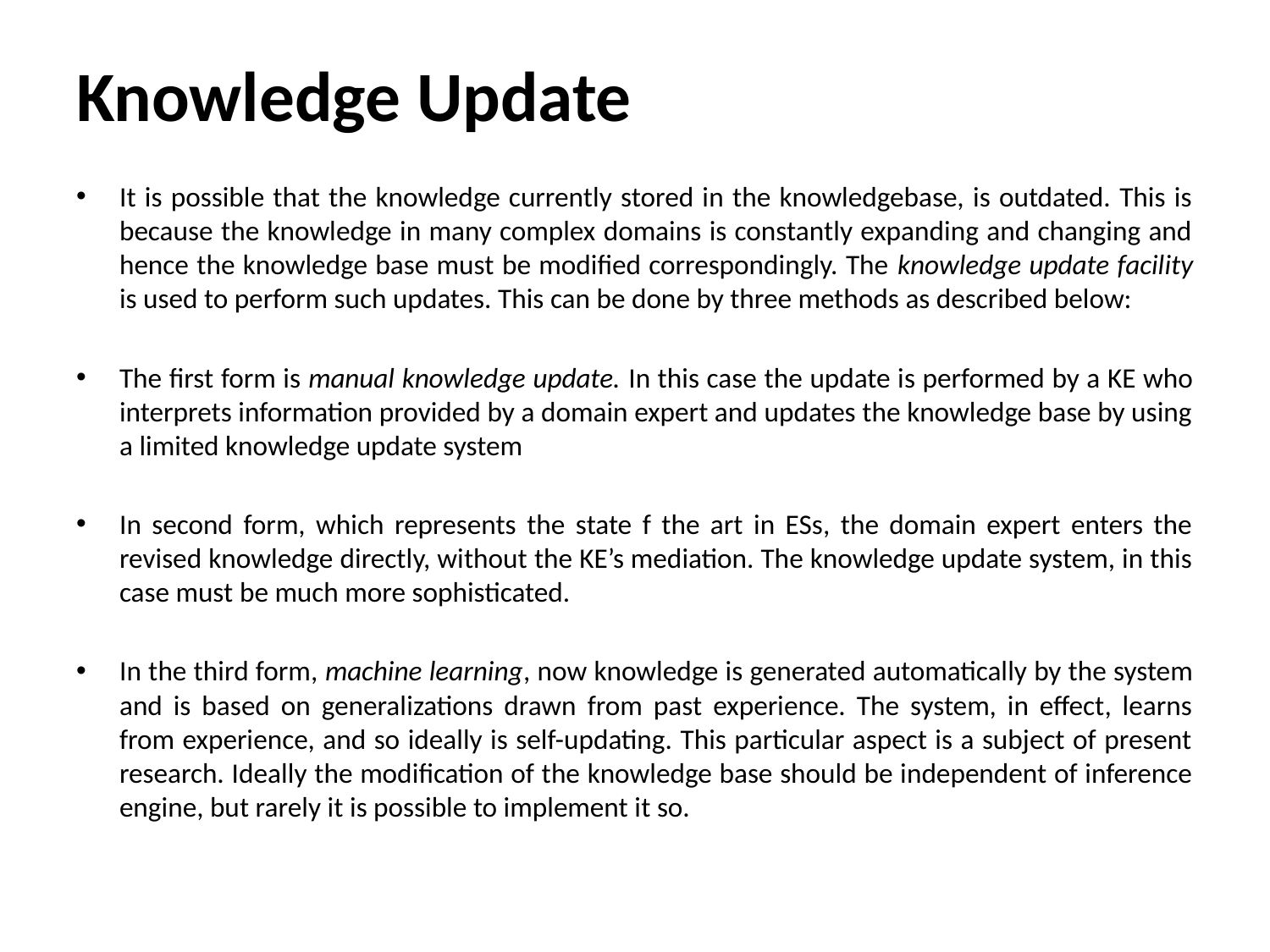

# Knowledge Update
It is possible that the knowledge currently stored in the knowledgebase, is outdated. This is because the knowledge in many complex domains is constantly expanding and changing and hence the knowledge base must be modified correspondingly. The knowledge update facility is used to perform such updates. This can be done by three methods as described below:

The first form is manual knowledge update. In this case the update is performed by a KE who interprets information provided by a domain expert and updates the knowledge base by using a limited knowledge update system

In second form, which represents the state f the art in ESs, the domain expert enters the revised knowledge directly, without the KE’s mediation. The knowledge update system, in this case must be much more sophisticated.

In the third form, machine learning, now knowledge is generated automatically by the system and is based on generalizations drawn from past experience. The system, in effect, learns from experience, and so ideally is self-updating. This particular aspect is a subject of present research. Ideally the modification of the knowledge base should be independent of inference engine, but rarely it is possible to implement it so.